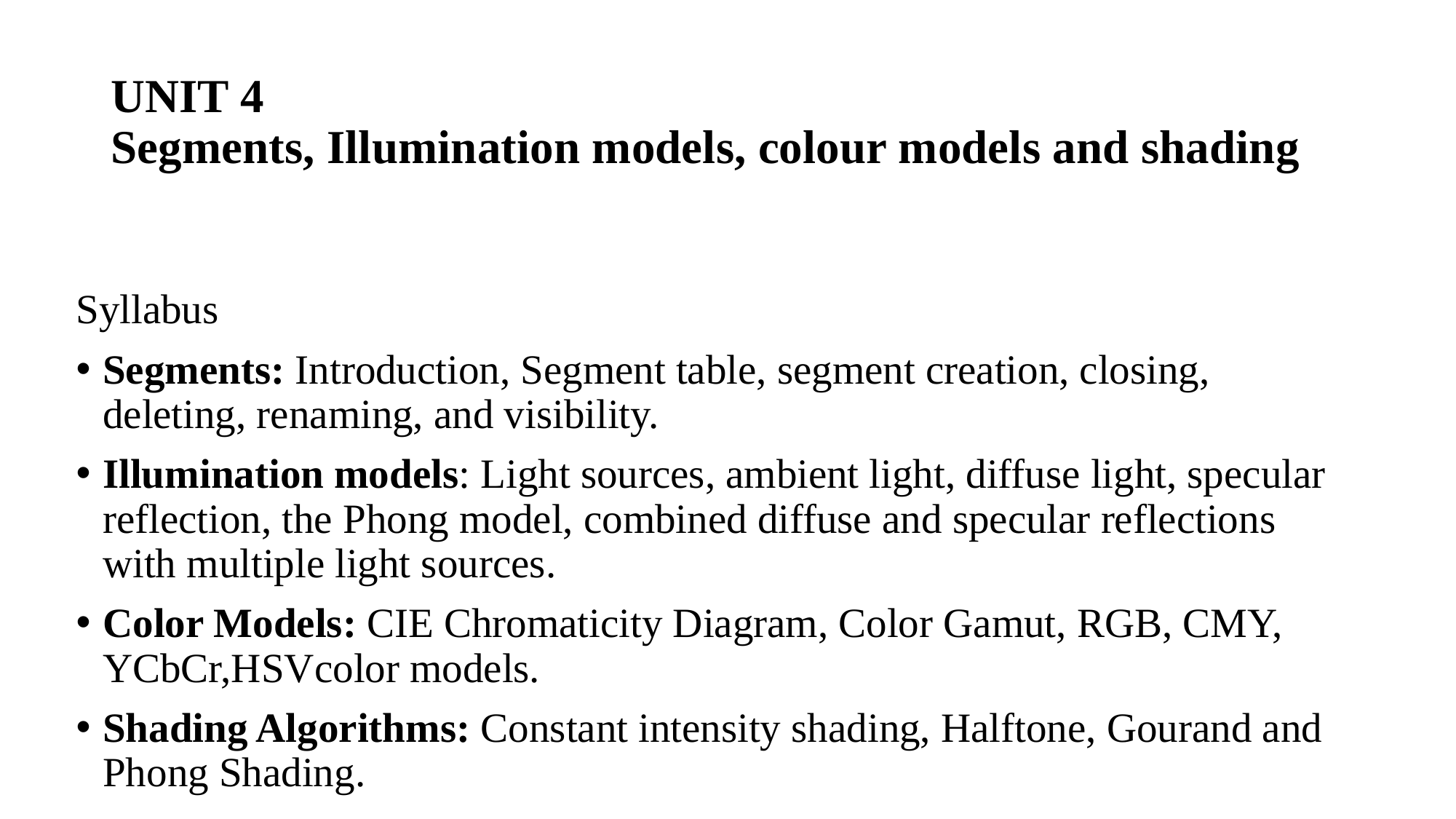

# UNIT 4 Segments, Illumination models, colour models and shading

Syllabus
Segments: Introduction, Segment table, segment creation, closing, deleting, renaming, and visibility.
Illumination models: Light sources, ambient light, diffuse light, specular reflection, the Phong model, combined diffuse and specular reflections with multiple light sources.
Color Models: CIE Chromaticity Diagram, Color Gamut, RGB, CMY, YCbCr,HSVcolor models.
Shading Algorithms: Constant intensity shading, Halftone, Gourand and Phong Shading.